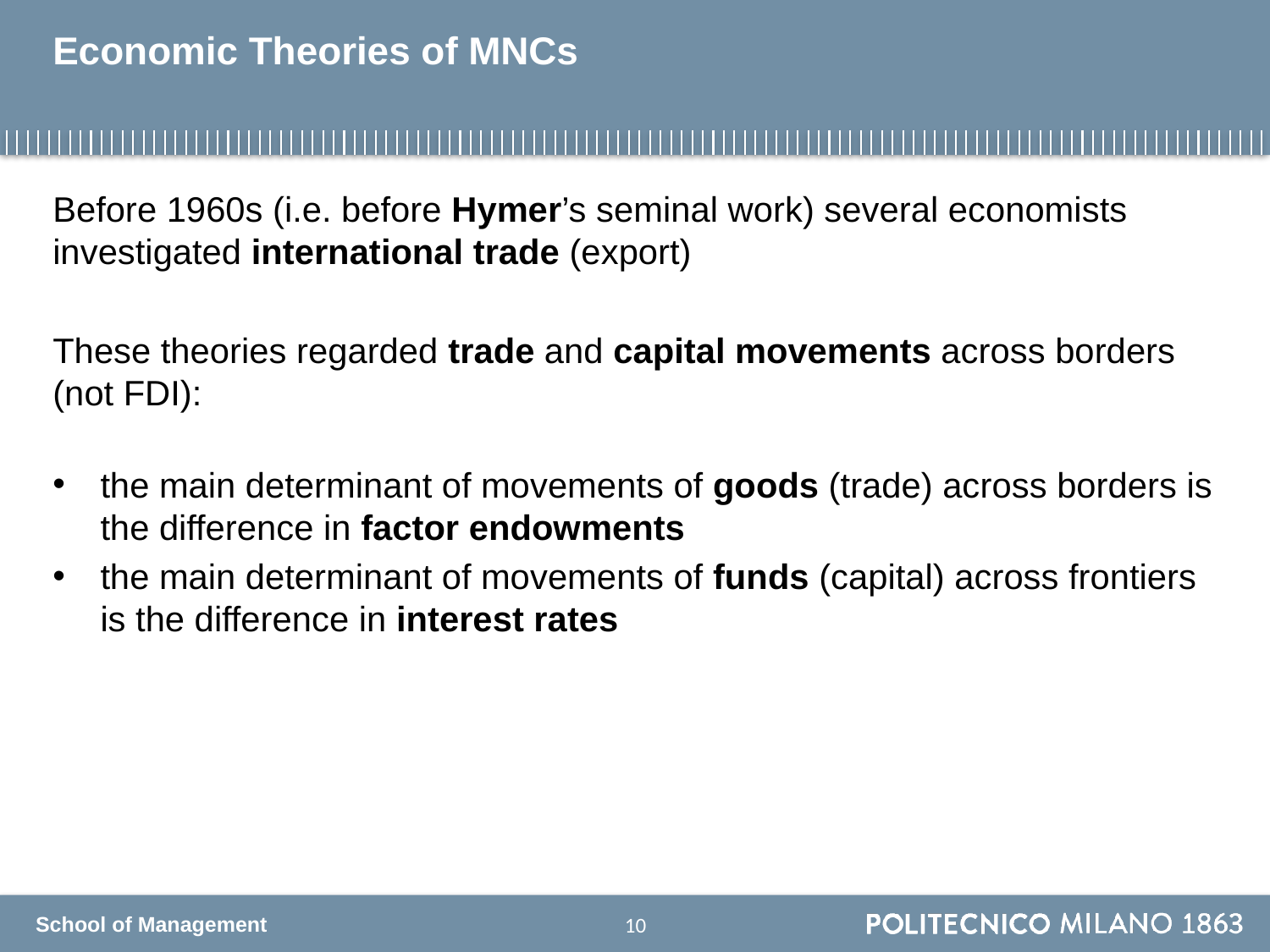

# Economic Theories of MNCs
Before 1960s (i.e. before Hymer’s seminal work) several economists investigated international trade (export)

These theories regarded trade and capital movements across borders (not FDI):
the main determinant of movements of goods (trade) across borders is the difference in factor endowments
the main determinant of movements of funds (capital) across frontiers is the difference in interest rates

10